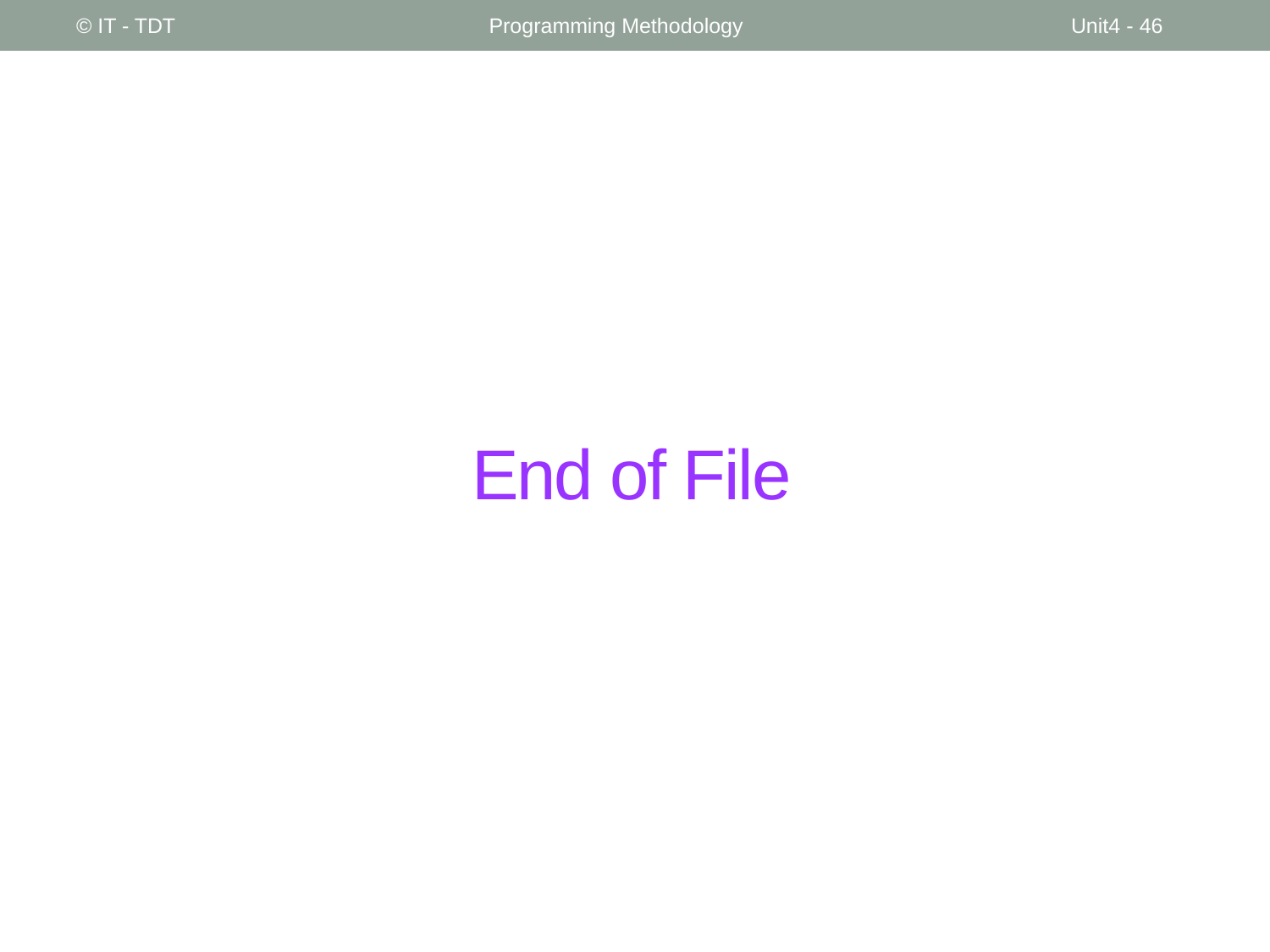

© IT - TDT
Programming Methodology
Unit4 - 46
# End of File